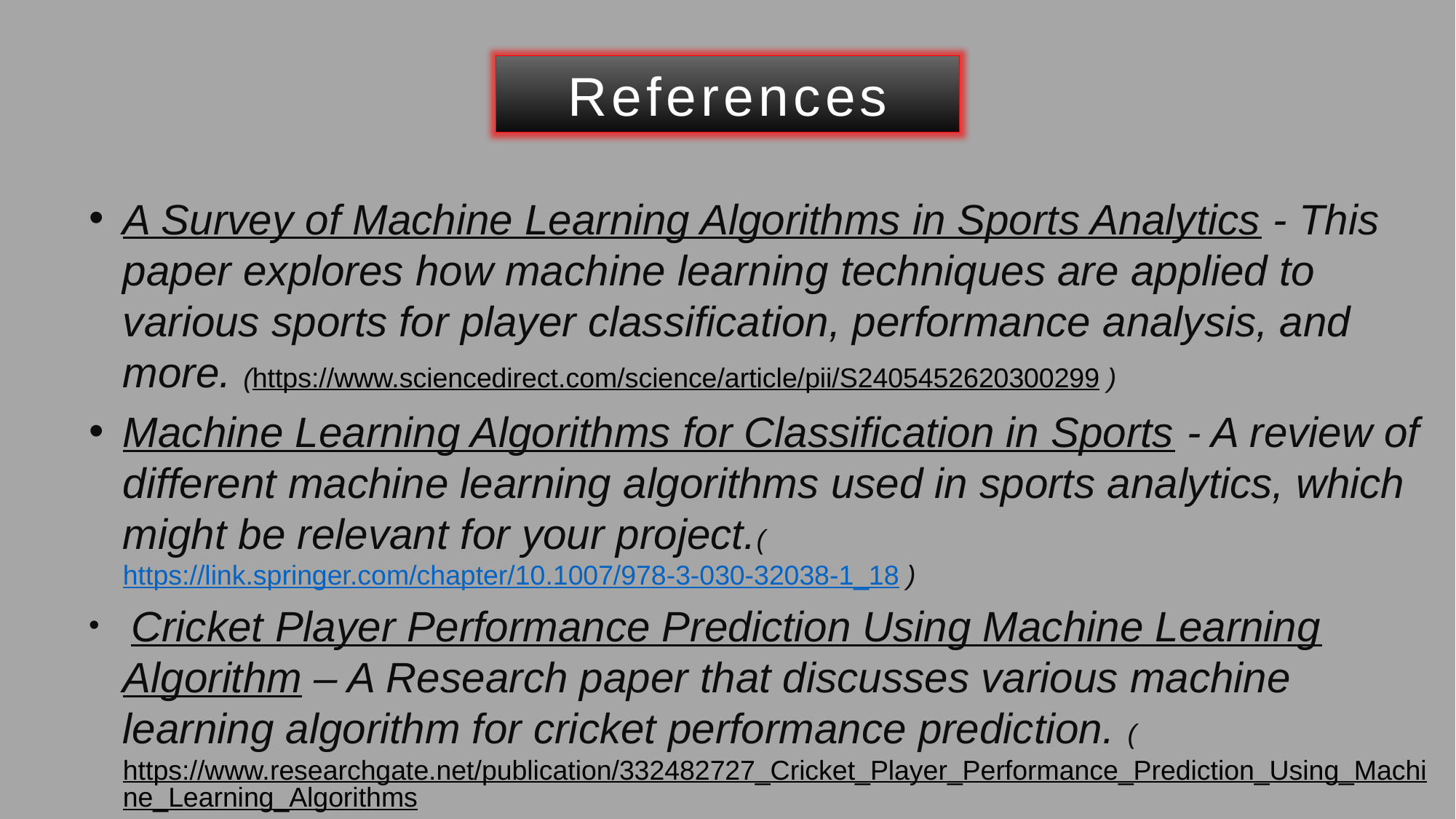

References
A Survey of Machine Learning Algorithms in Sports Analytics - This paper explores how machine learning techniques are applied to various sports for player classification, performance analysis, and more. (https://www.sciencedirect.com/science/article/pii/S2405452620300299 )

Machine Learning Algorithms for Classification in Sports - A review of different machine learning algorithms used in sports analytics, which might be relevant for your project.(https://link.springer.com/chapter/10.1007/978-3-030-32038-1_18 )

 Cricket Player Performance Prediction Using Machine Learning Algorithm – A Research paper that discusses various machine learning algorithm for cricket performance prediction. (https://www.researchgate.net/publication/332482727_Cricket_Player_Performance_Prediction_Using_Machine_Learning_Algorithms )